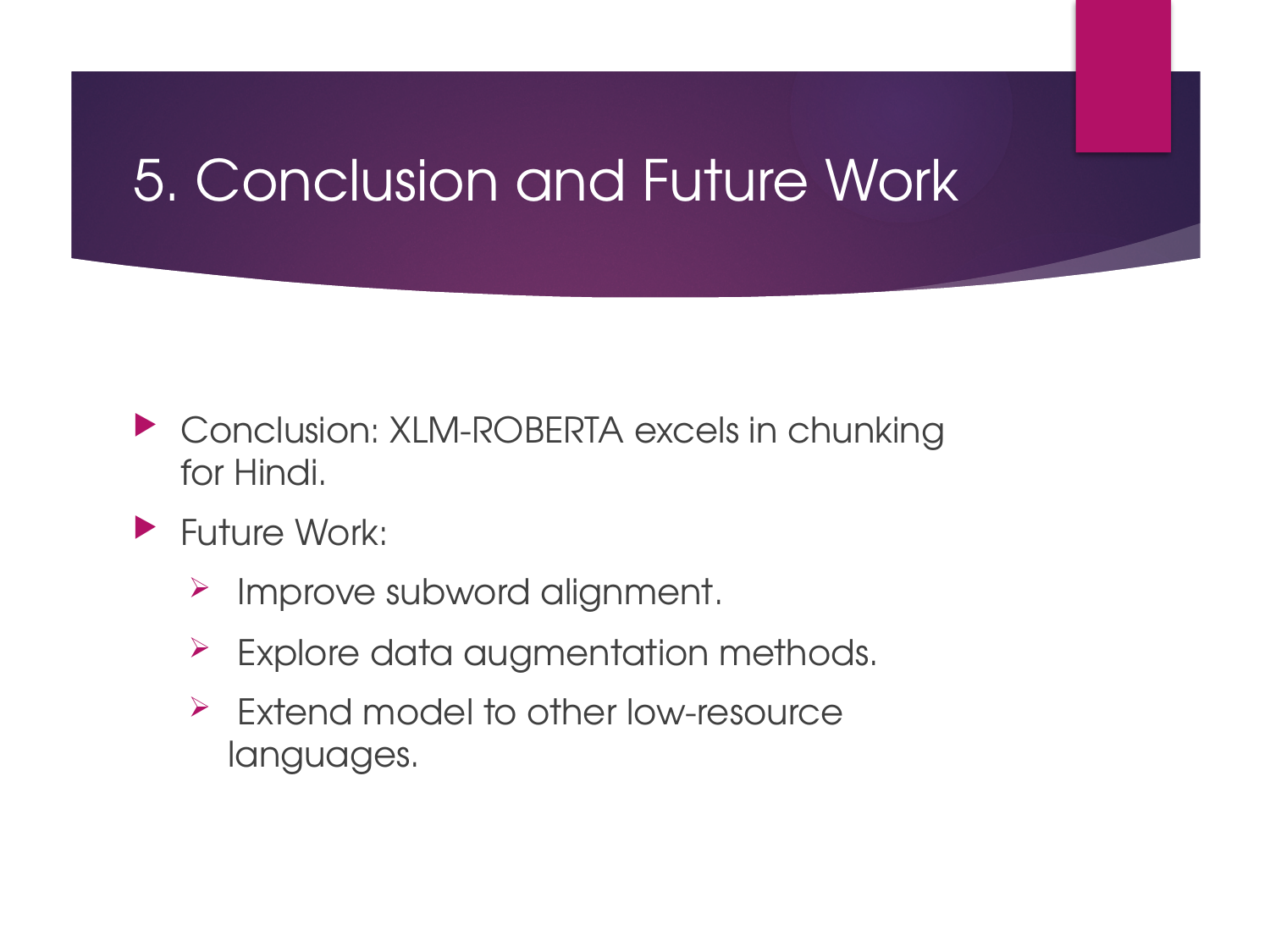

# 5. Conclusion and Future Work

Conclusion: XLM-ROBERTA excels in chunking for Hindi.
Future Work:
 Improve subword alignment.
 Explore data augmentation methods.
 Extend model to other low-resource languages.